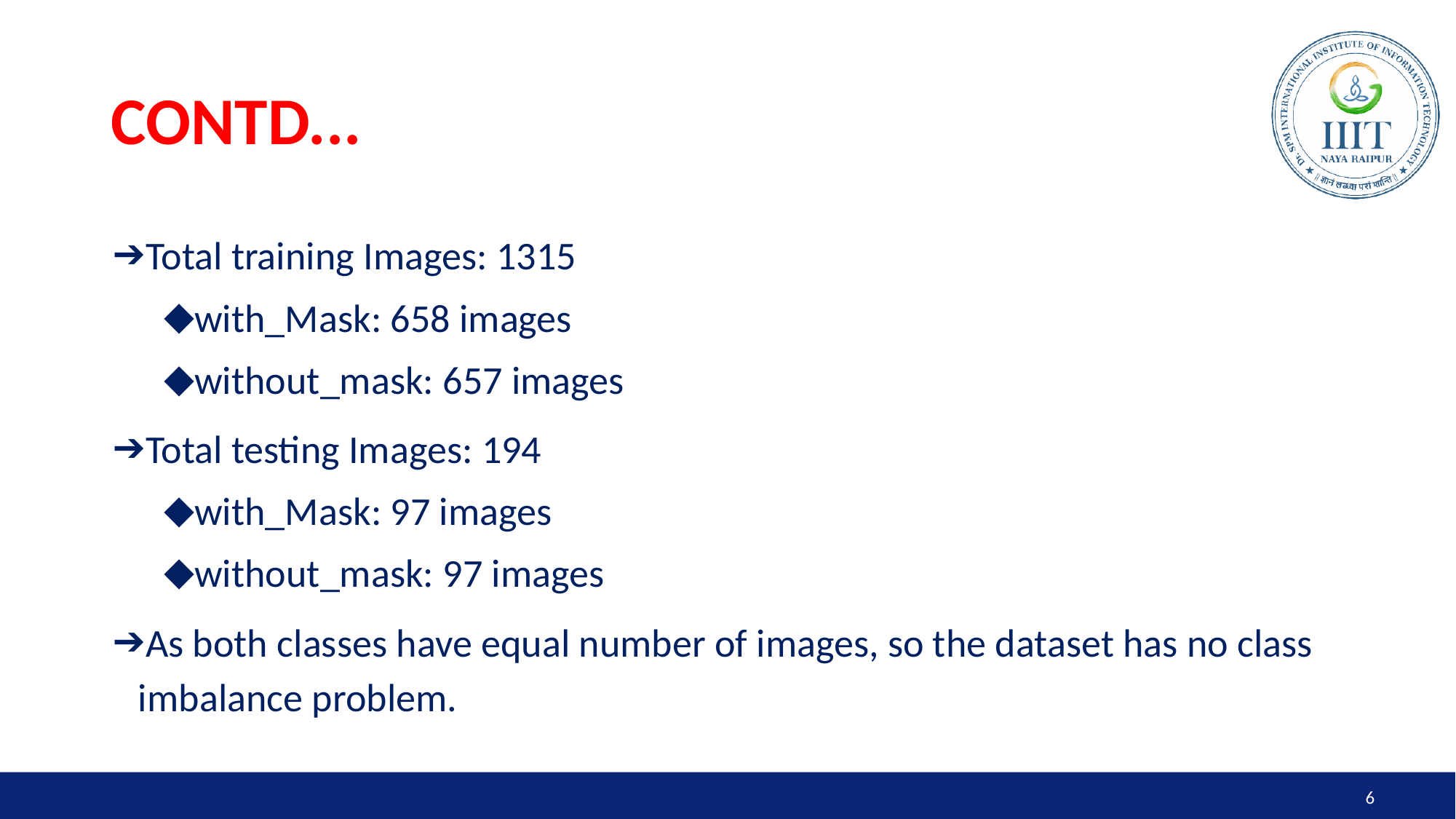

# CONTD...
Total training Images: 1315
with_Mask: 658 images
without_mask: 657 images
Total testing Images: 194
with_Mask: 97 images
without_mask: 97 images
As both classes have equal number of images, so the dataset has no class imbalance problem.

6